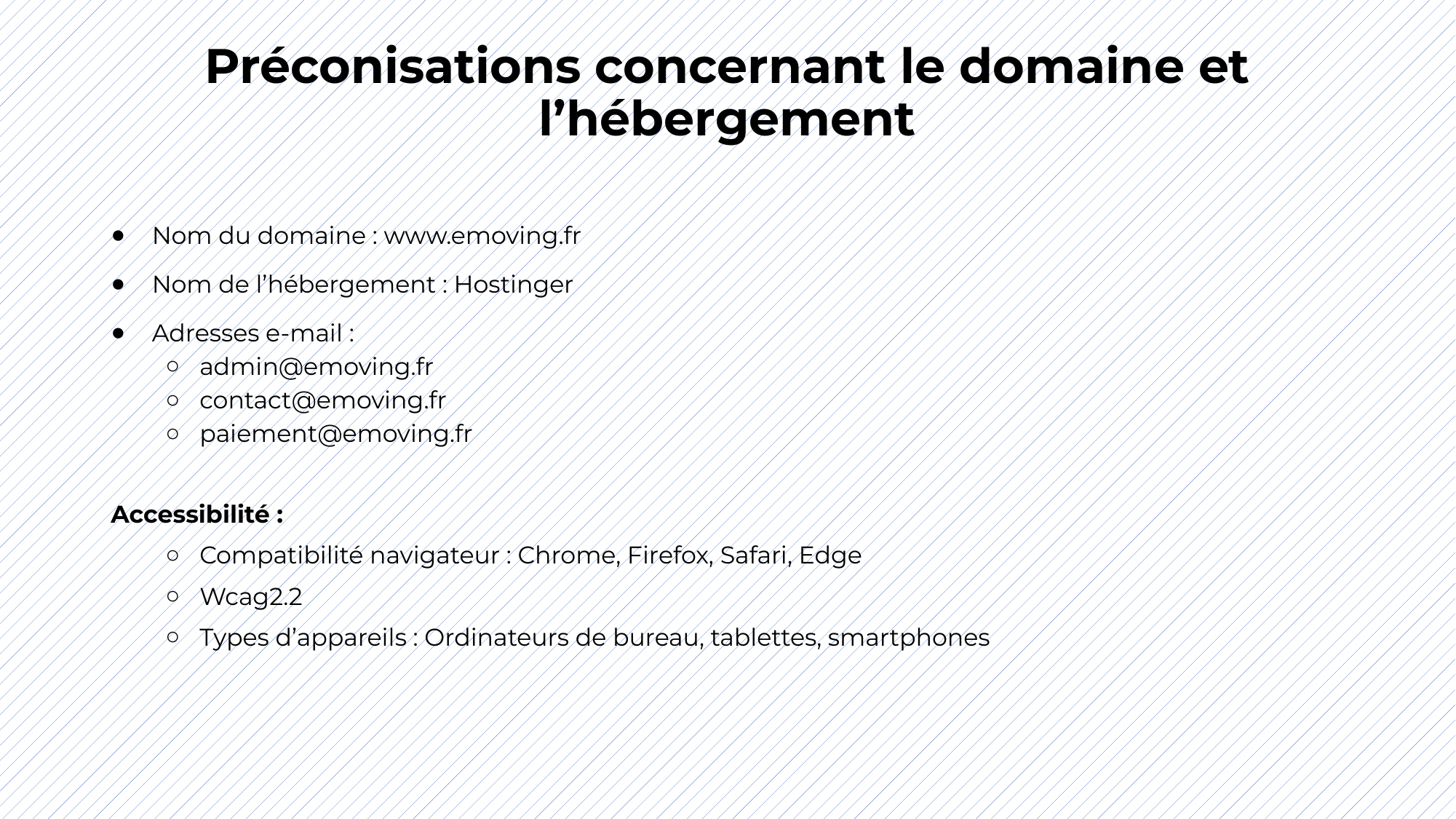

# Préconisations concernant le domaine et l’hébergement
Nom du domaine : www.emoving.fr
Nom de l’hébergement : Hostinger
Adresses e-mail :
admin@emoving.fr
contact@emoving.fr
paiement@emoving.fr

Accessibilité :
Compatibilité navigateur : Chrome, Firefox, Safari, Edge
Wcag2.2
Types d’appareils : Ordinateurs de bureau, tablettes, smartphones